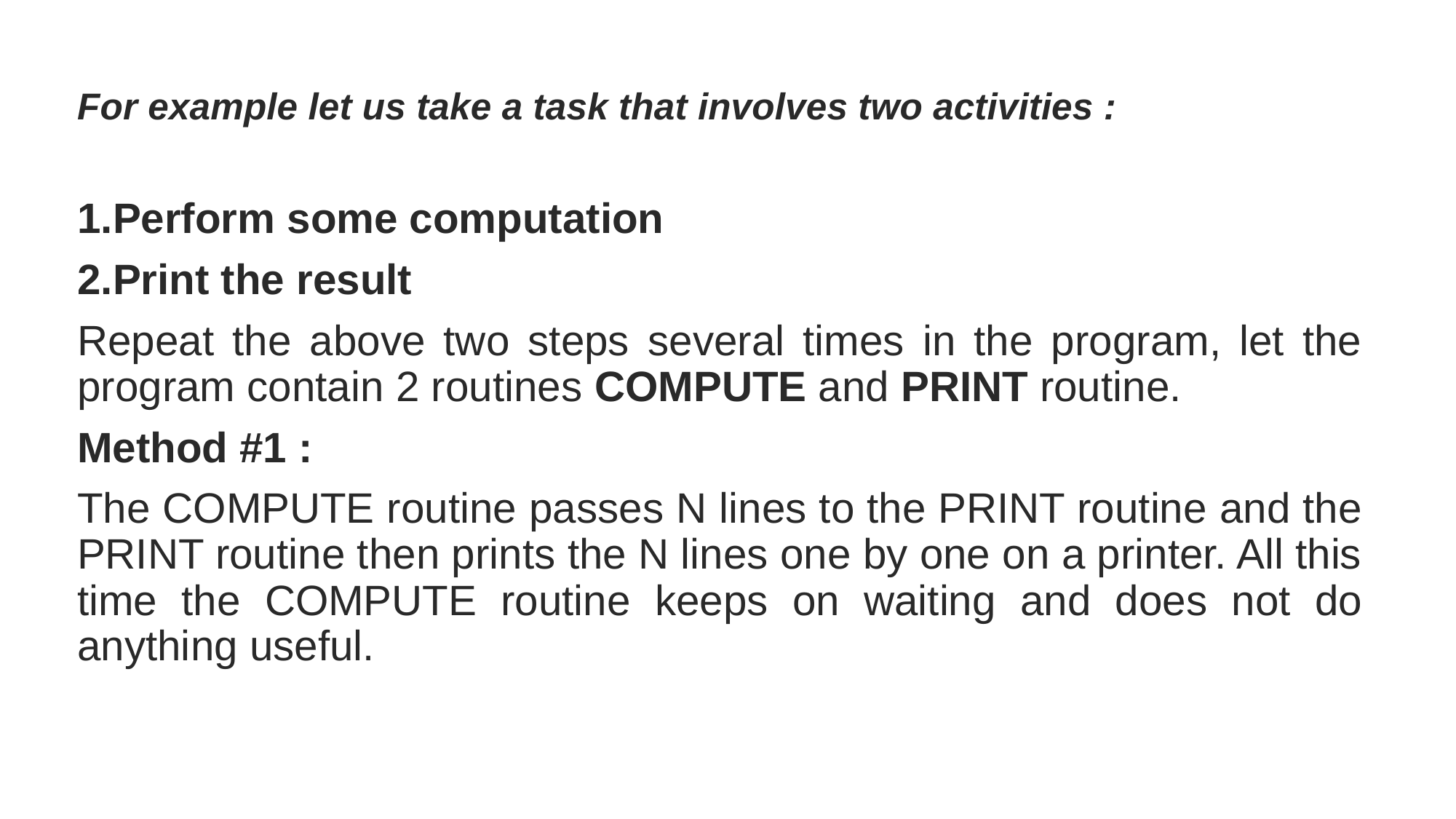

# For example let us take a task that involves two activities :
Perform some computation
Print the result
Repeat the above two steps several times in the program, let the program contain 2 routines COMPUTE and PRINT routine.
Method #1 :
The COMPUTE routine passes N lines to the PRINT routine and the PRINT routine then prints the N lines one by one on a printer. All this time the COMPUTE routine keeps on waiting and does not do anything useful.